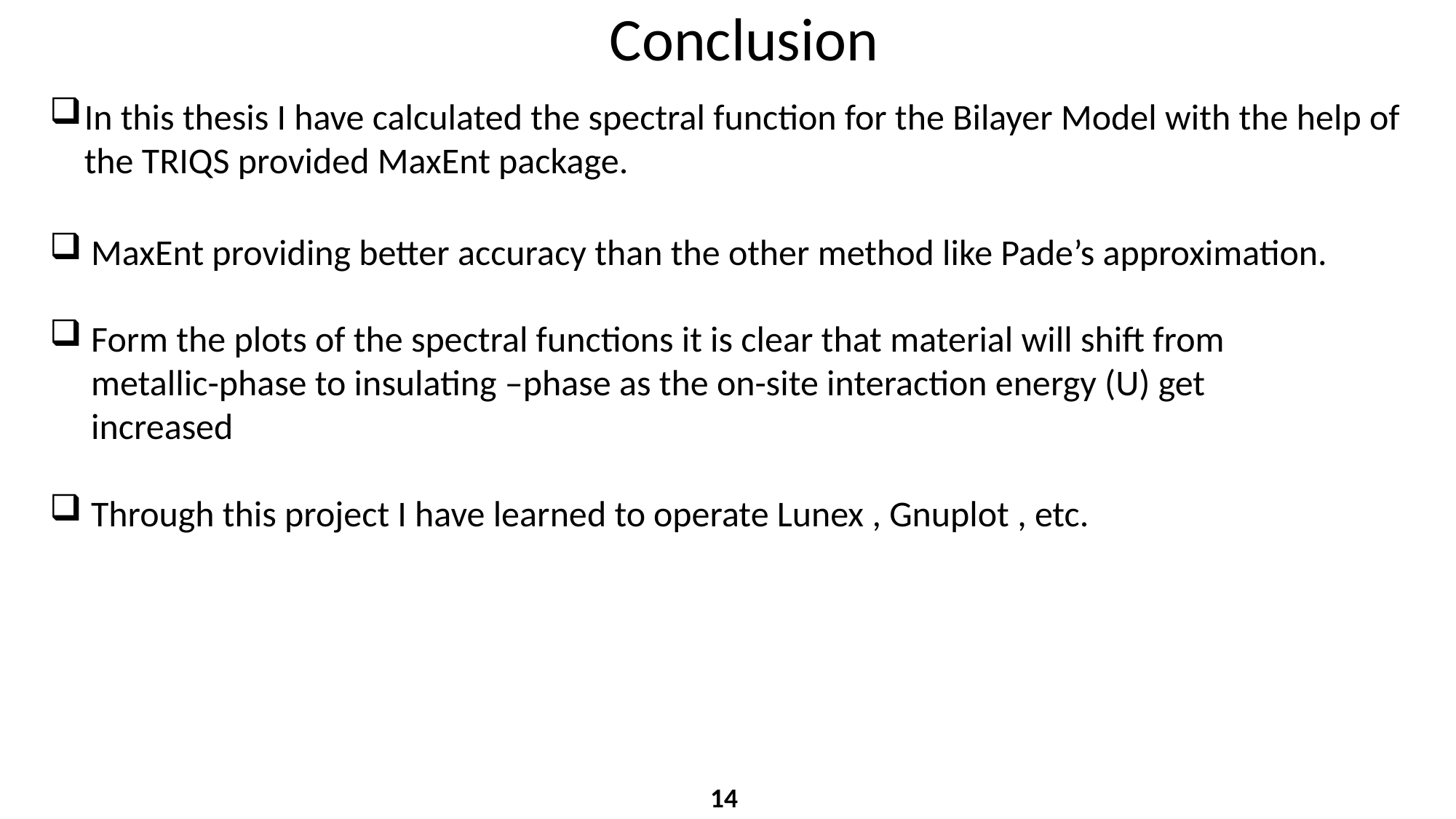

# Conclusion
In this thesis I have calculated the spectral function for the Bilayer Model with the help of the TRIQS provided MaxEnt package.
MaxEnt providing better accuracy than the other method like Pade’s approximation.
Form the plots of the spectral functions it is clear that material will shift from metallic-phase to insulating –phase as the on-site interaction energy (U) get increased
Through this project I have learned to operate Lunex , Gnuplot , etc.
14